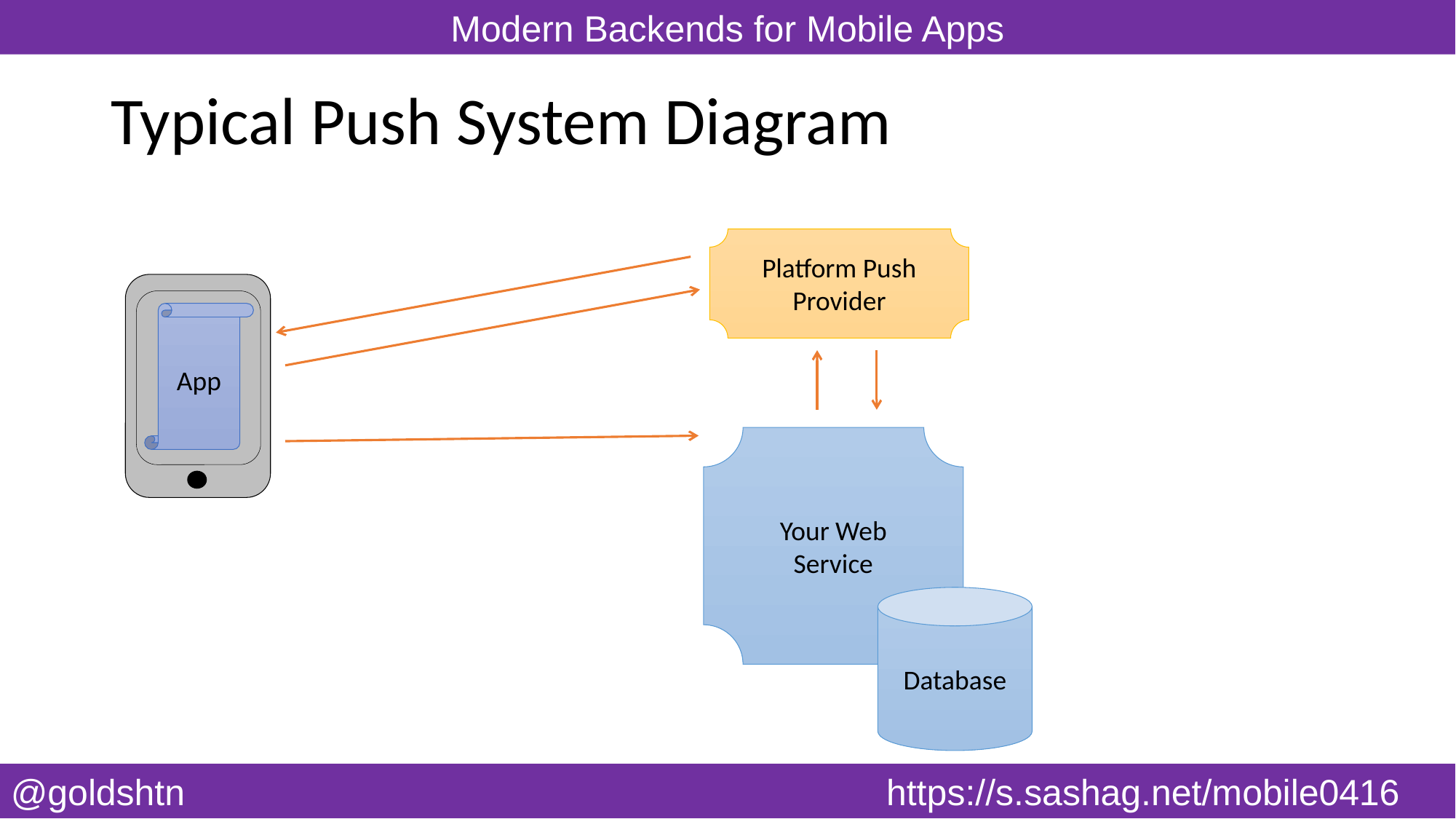

# Typical Push System Diagram
Platform Push Provider

App
Your Web Service

Database